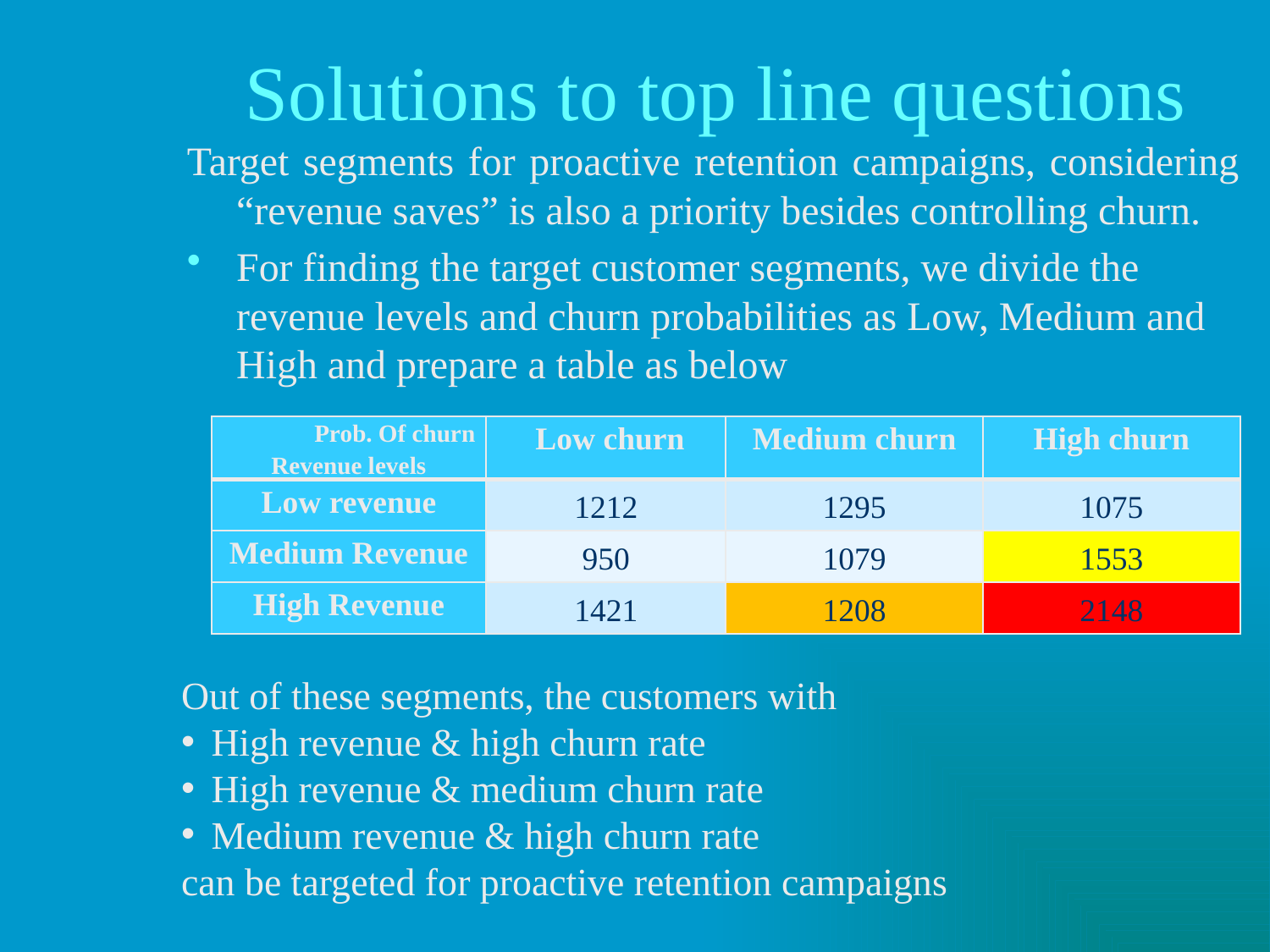

# Solutions to top line questions
Target segments for proactive retention campaigns, considering “revenue saves” is also a priority besides controlling churn.
For finding the target customer segments, we divide the revenue levels and churn probabilities as Low, Medium and High and prepare a table as below
| Prob. Of churn Revenue levels | Low churn | Medium churn | High churn |
| --- | --- | --- | --- |
| Low revenue | 1212 | 1295 | 1075 |
| Medium Revenue | 950 | 1079 | 1553 |
| High Revenue | 1421 | 1208 | 2148 |
Out of these segments, the customers with
High revenue & high churn rate
High revenue & medium churn rate
Medium revenue & high churn rate
can be targeted for proactive retention campaigns